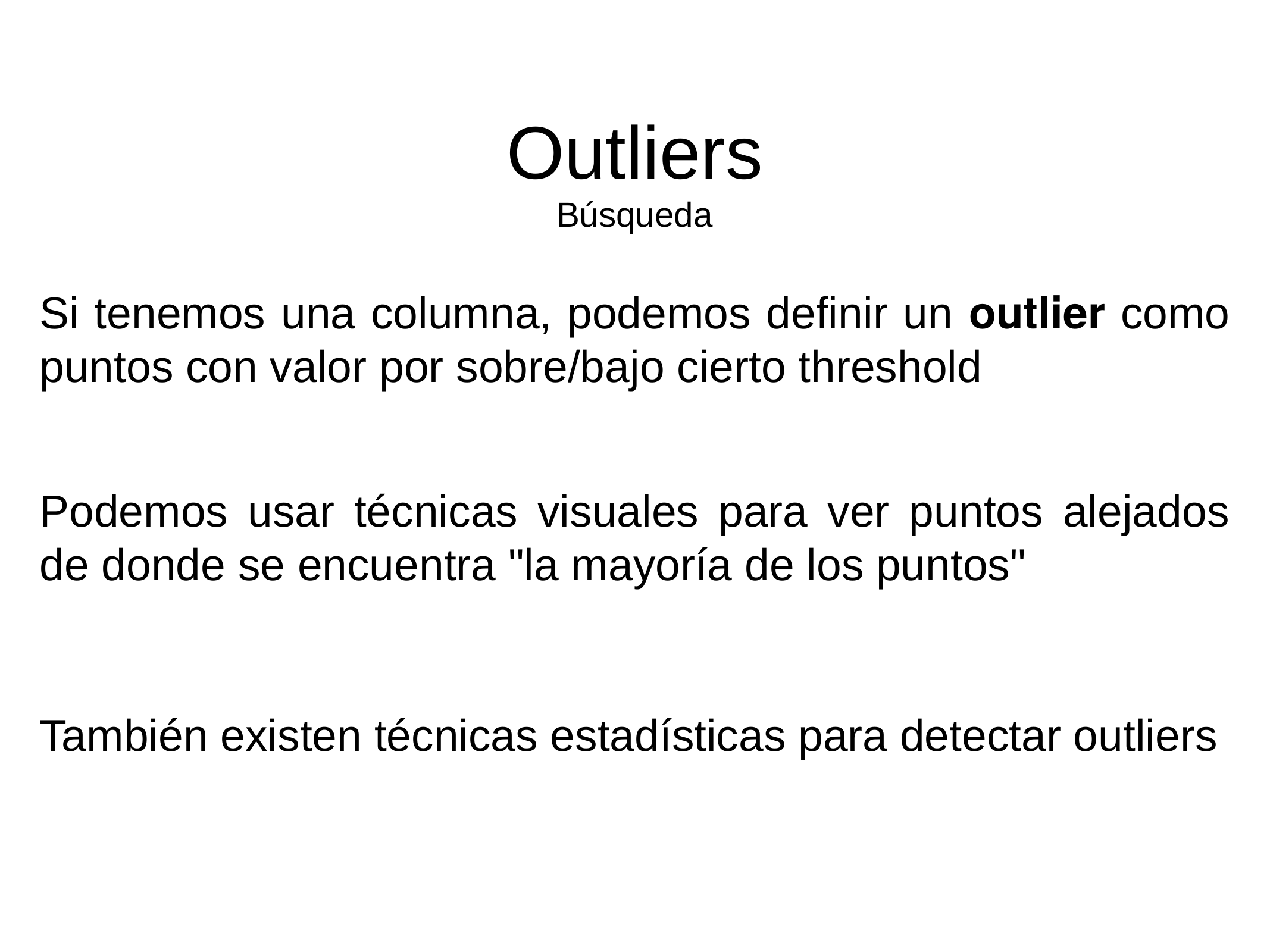

Outliers
Búsqueda
Si tenemos una columna, podemos definir un outlier como puntos con valor por sobre/bajo cierto threshold
Podemos usar técnicas visuales para ver puntos alejados de donde se encuentra "la mayoría de los puntos"
También existen técnicas estadísticas para detectar outliers